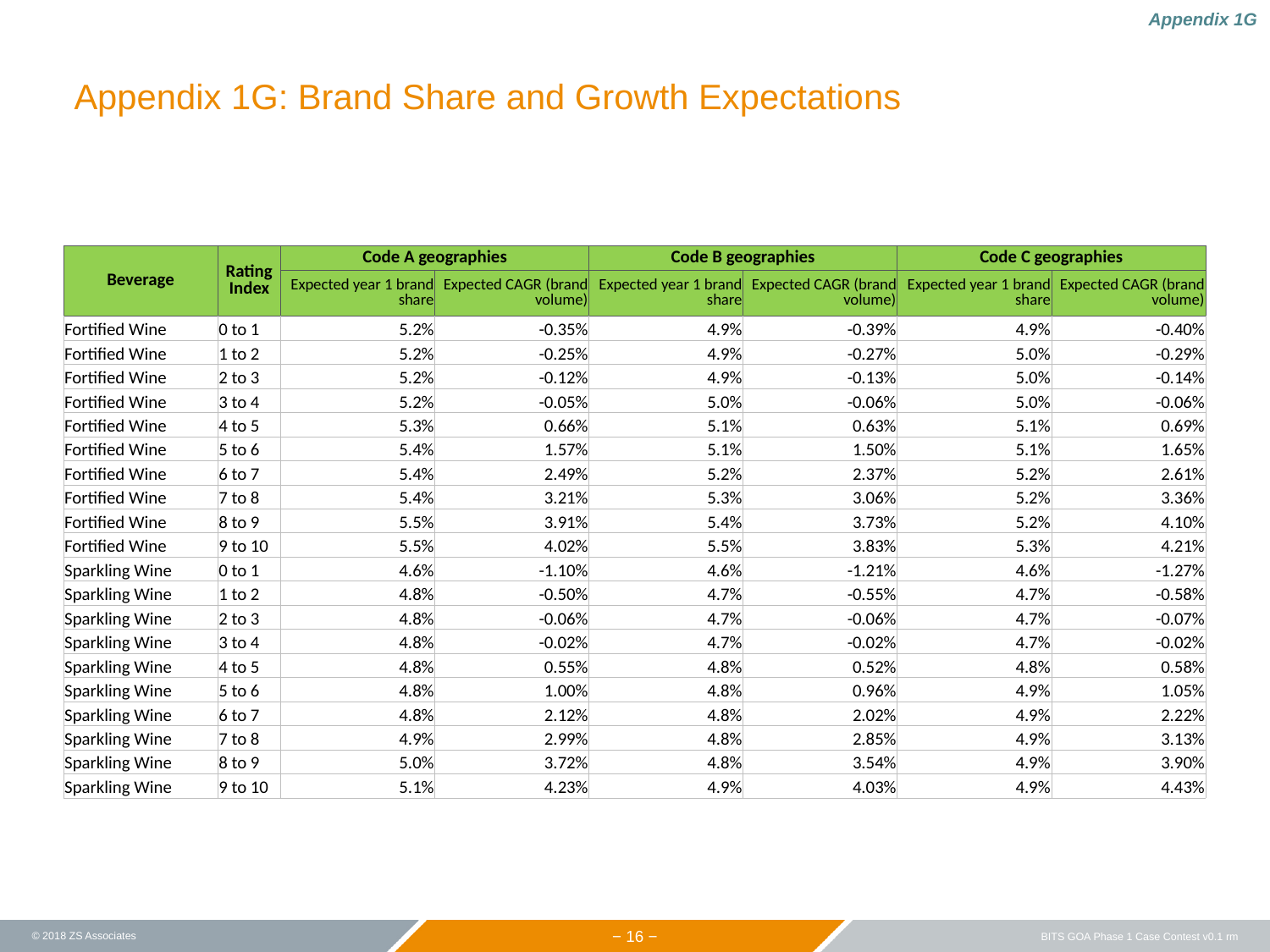

Appendix 1G
Appendix 1G: Brand Share and Growth Expectations
| Beverage | Rating Index | Code A geographies |  | Code B geographies |  | Code C geographies |  |
| --- | --- | --- | --- | --- | --- | --- | --- |
|  |  | Expected year 1 brand share | Expected CAGR (brand volume) | Expected year 1 brand share | Expected CAGR (brand volume) | Expected year 1 brand share | Expected CAGR (brand volume) |
| Fortified Wine | 0 to 1 | 5.2% | -0.35% | 4.9% | -0.39% | 4.9% | -0.40% |
| Fortified Wine | 1 to 2 | 5.2% | -0.25% | 4.9% | -0.27% | 5.0% | -0.29% |
| Fortified Wine | 2 to 3 | 5.2% | -0.12% | 4.9% | -0.13% | 5.0% | -0.14% |
| Fortified Wine | 3 to 4 | 5.2% | -0.05% | 5.0% | -0.06% | 5.0% | -0.06% |
| Fortified Wine | 4 to 5 | 5.3% | 0.66% | 5.1% | 0.63% | 5.1% | 0.69% |
| Fortified Wine | 5 to 6 | 5.4% | 1.57% | 5.1% | 1.50% | 5.1% | 1.65% |
| Fortified Wine | 6 to 7 | 5.4% | 2.49% | 5.2% | 2.37% | 5.2% | 2.61% |
| Fortified Wine | 7 to 8 | 5.4% | 3.21% | 5.3% | 3.06% | 5.2% | 3.36% |
| Fortified Wine | 8 to 9 | 5.5% | 3.91% | 5.4% | 3.73% | 5.2% | 4.10% |
| Fortified Wine | 9 to 10 | 5.5% | 4.02% | 5.5% | 3.83% | 5.3% | 4.21% |
| Sparkling Wine | 0 to 1 | 4.6% | -1.10% | 4.6% | -1.21% | 4.6% | -1.27% |
| Sparkling Wine | 1 to 2 | 4.8% | -0.50% | 4.7% | -0.55% | 4.7% | -0.58% |
| Sparkling Wine | 2 to 3 | 4.8% | -0.06% | 4.7% | -0.06% | 4.7% | -0.07% |
| Sparkling Wine | 3 to 4 | 4.8% | -0.02% | 4.7% | -0.02% | 4.7% | -0.02% |
| Sparkling Wine | 4 to 5 | 4.8% | 0.55% | 4.8% | 0.52% | 4.8% | 0.58% |
| Sparkling Wine | 5 to 6 | 4.8% | 1.00% | 4.8% | 0.96% | 4.9% | 1.05% |
| Sparkling Wine | 6 to 7 | 4.8% | 2.12% | 4.8% | 2.02% | 4.9% | 2.22% |
| Sparkling Wine | 7 to 8 | 4.9% | 2.99% | 4.8% | 2.85% | 4.9% | 3.13% |
| Sparkling Wine | 8 to 9 | 5.0% | 3.72% | 4.8% | 3.54% | 4.9% | 3.90% |
| Sparkling Wine | 9 to 10 | 5.1% | 4.23% | 4.9% | 4.03% | 4.9% | 4.43% |